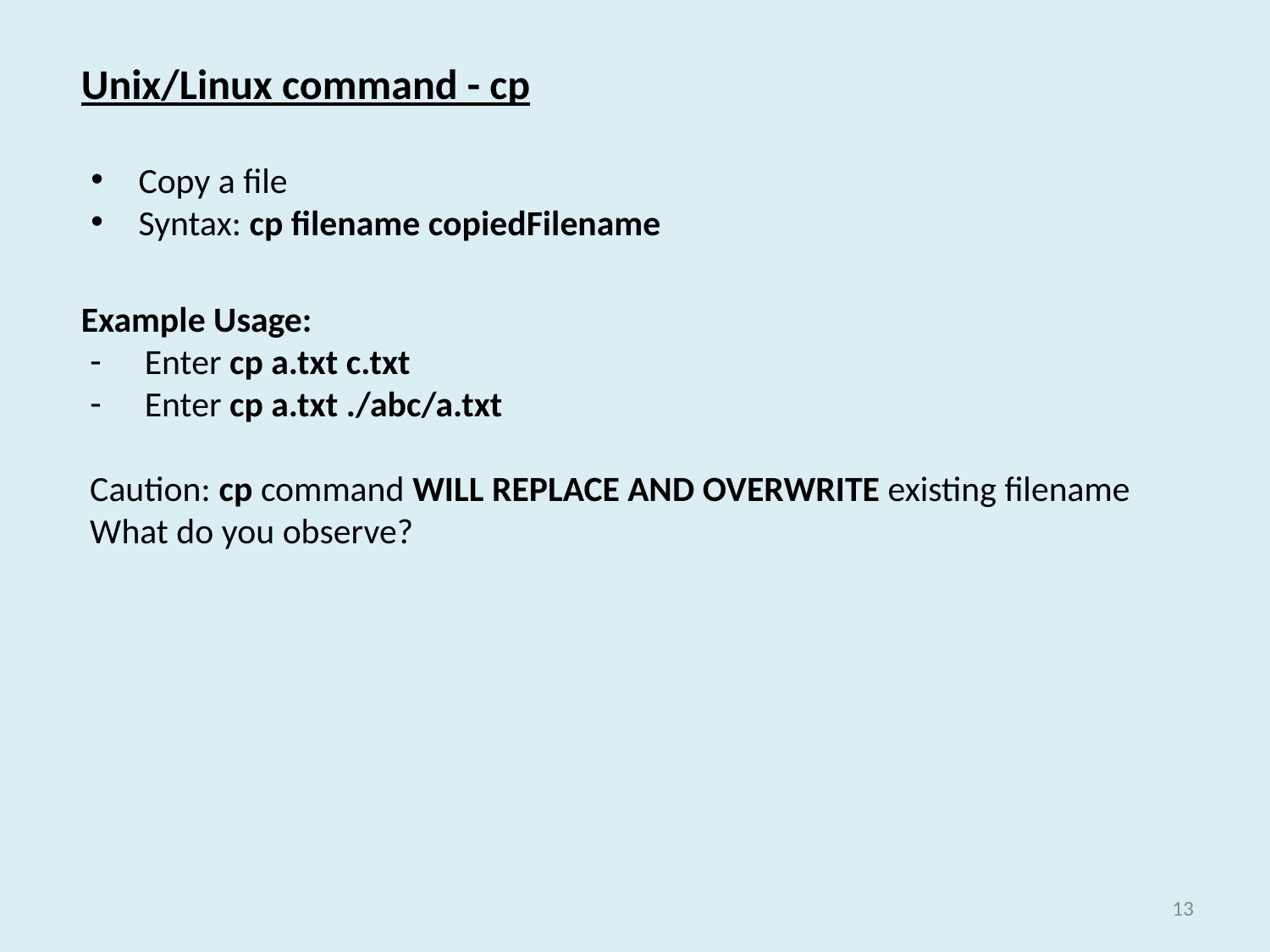

Unix/Linux command - cp
Copy a file
Syntax: cp filename copiedFilename
Example Usage:
Enter cp a.txt c.txt
Enter cp a.txt ./abc/a.txt

Caution: cp command WILL REPLACE AND OVERWRITE existing filename
What do you observe?
13